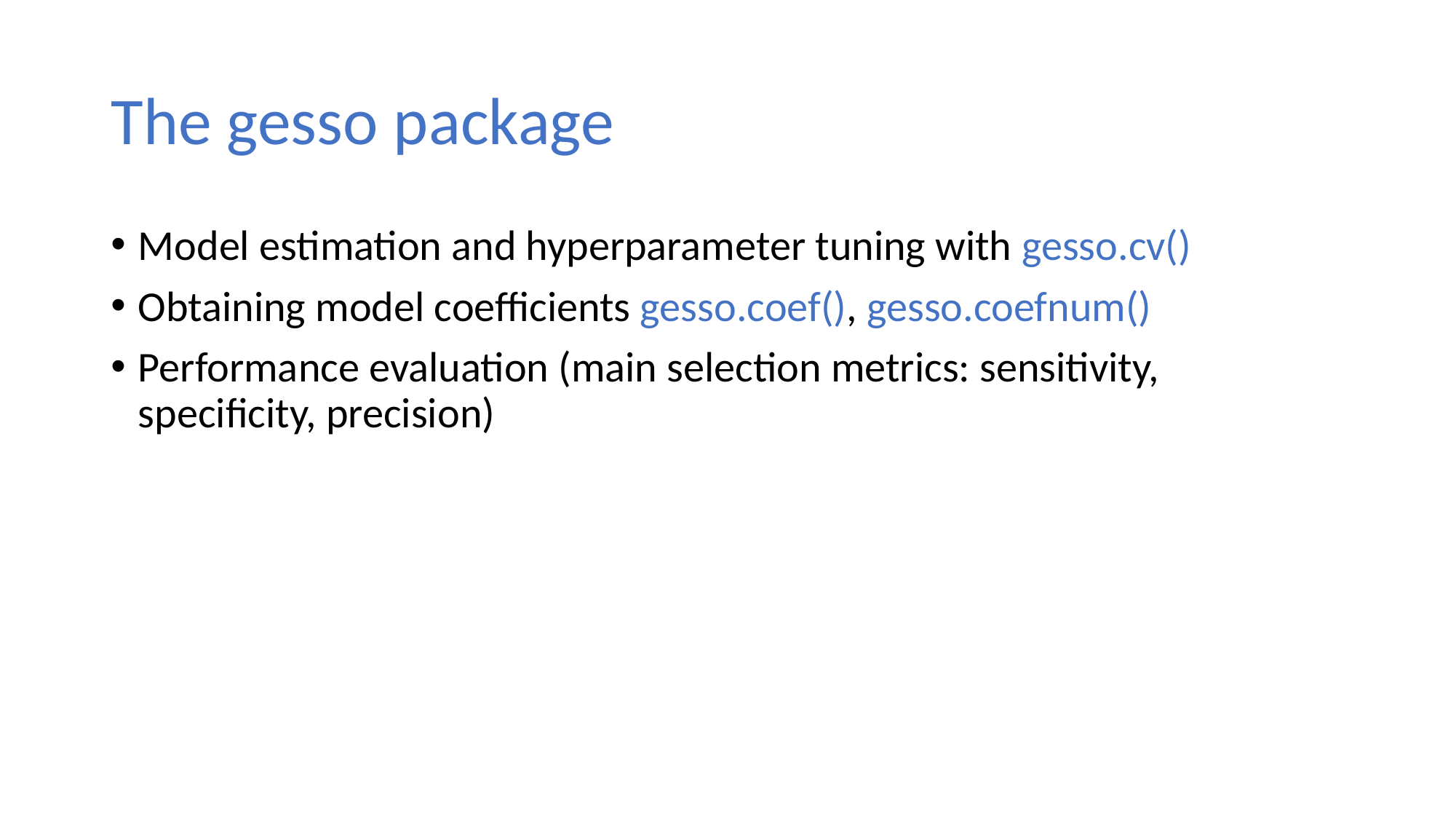

# The gesso package
Model estimation and hyperparameter tuning with gesso.cv()
Obtaining model coefficients gesso.coef(), gesso.coefnum()
Performance evaluation (main selection metrics: sensitivity, specificity, precision)